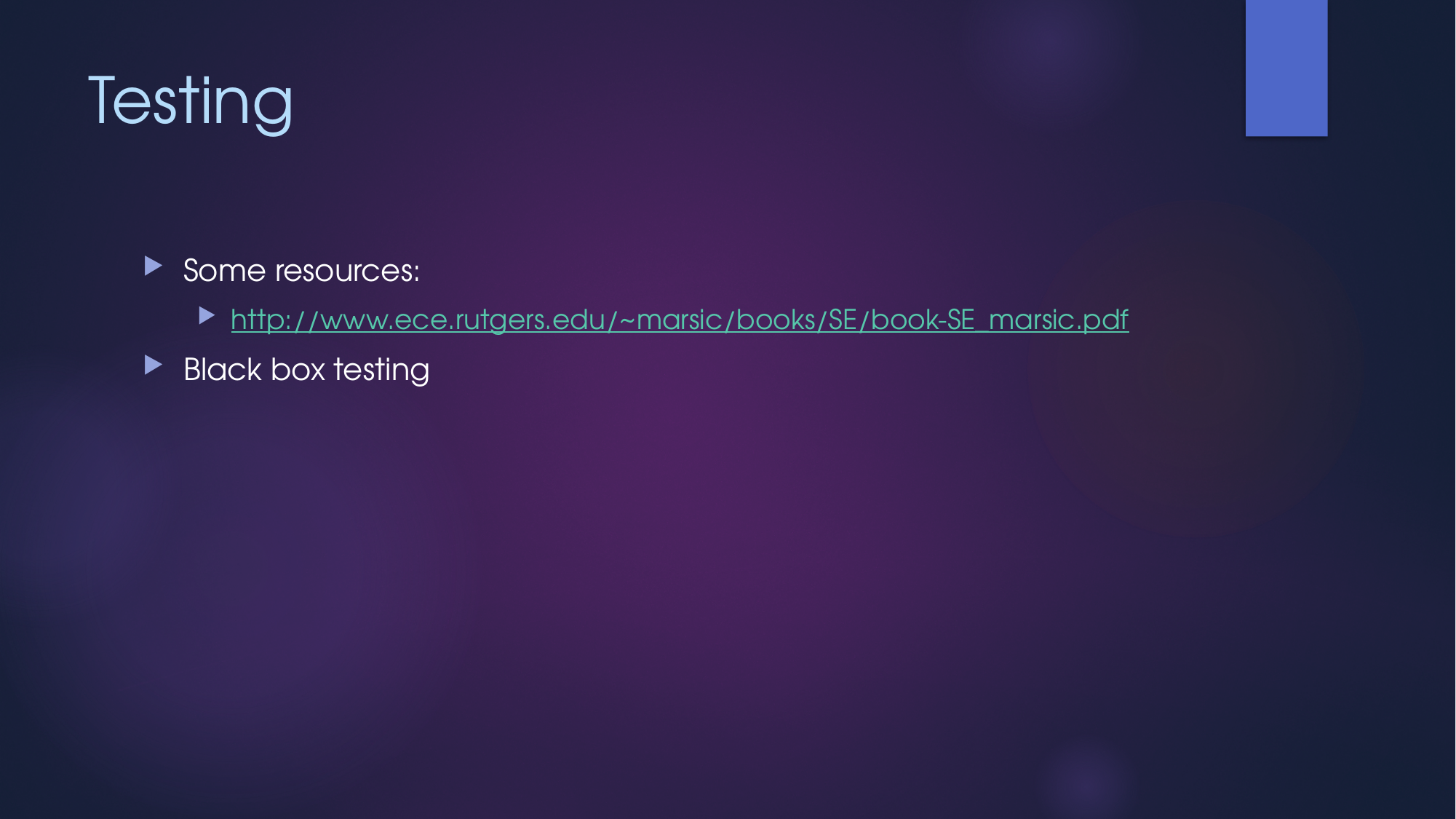

# Testing
Some resources:
http://www.ece.rutgers.edu/~marsic/books/SE/book-SE_marsic.pdf
Black box testing